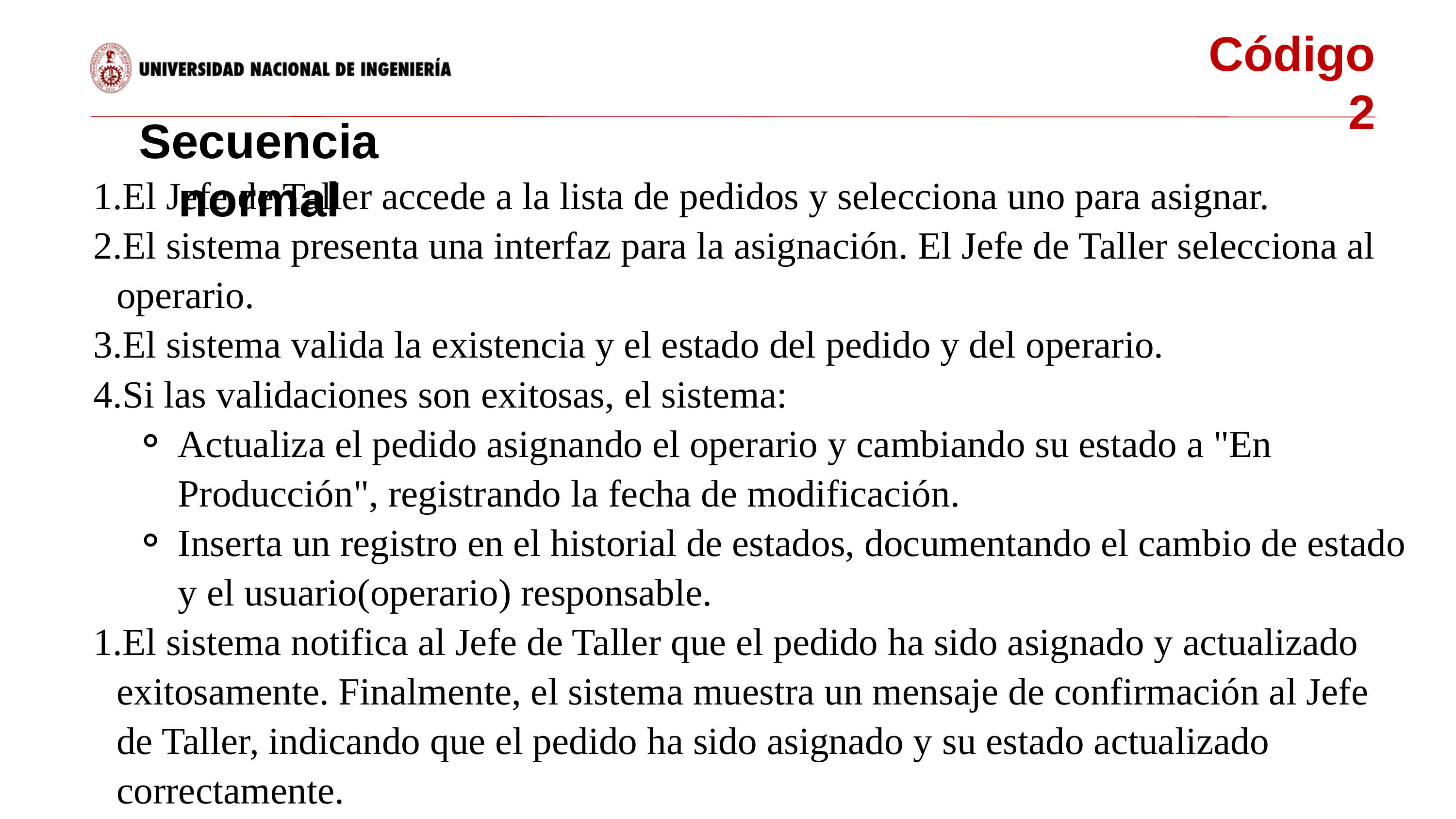

Código 2

Secuencia normal

El Jefe de Taller accede a la lista de pedidos y selecciona uno para asignar.
El sistema presenta una interfaz para la asignación. El Jefe de Taller selecciona al operario.
El sistema valida la existencia y el estado del pedido y del operario.
Si las validaciones son exitosas, el sistema:
Actualiza el pedido asignando el operario y cambiando su estado a "En Producción", registrando la fecha de modificación.
Inserta un registro en el historial de estados, documentando el cambio de estado y el usuario(operario) responsable.
El sistema notifica al Jefe de Taller que el pedido ha sido asignado y actualizado exitosamente. Finalmente, el sistema muestra un mensaje de confirmación al Jefe de Taller, indicando que el pedido ha sido asignado y su estado actualizado correctamente.